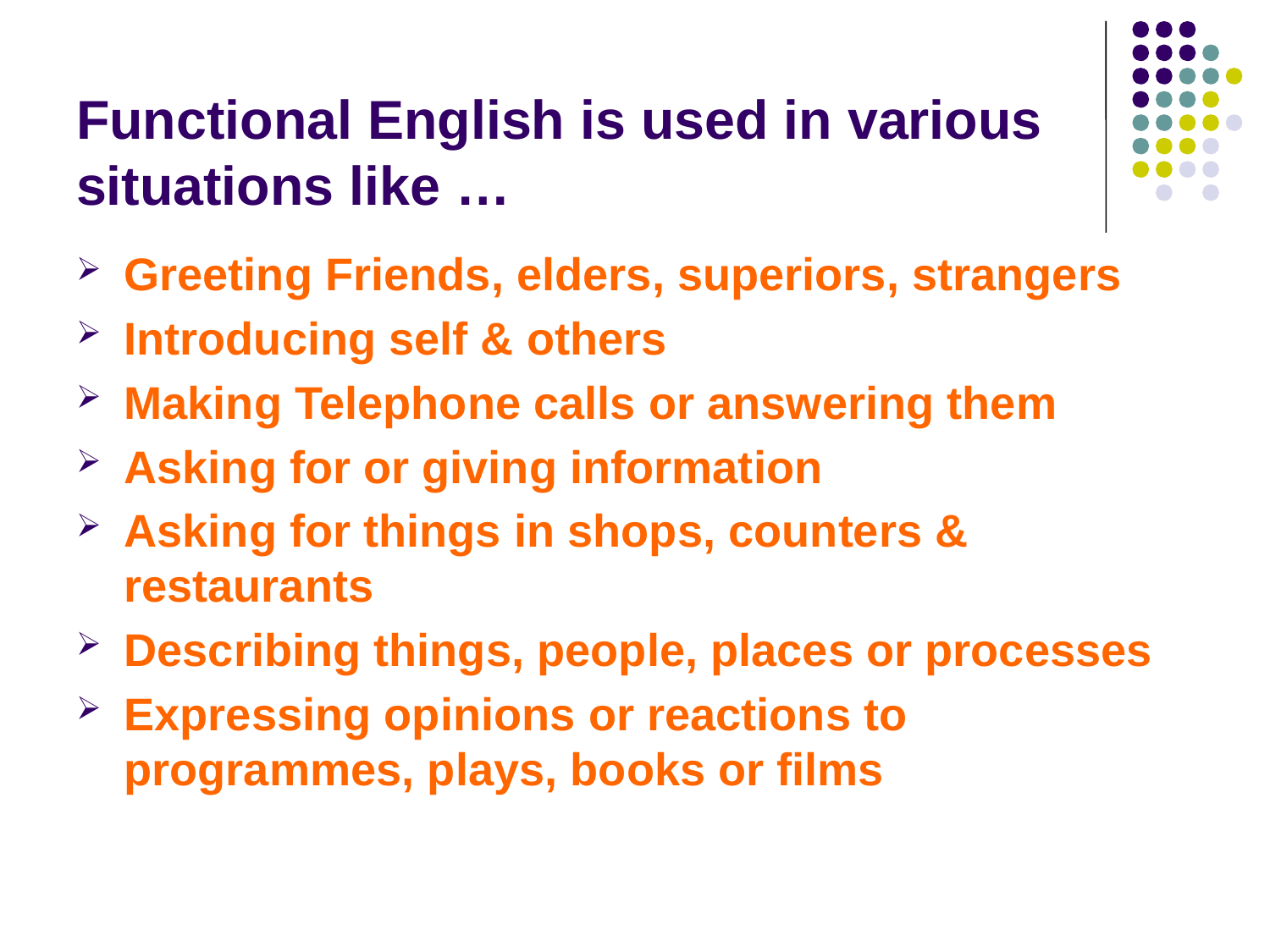

# Functional English is used in various situations like …
Greeting Friends, elders, superiors, strangers
Introducing self & others
Making Telephone calls or answering them
Asking for or giving information
Asking for things in shops, counters & restaurants
Describing things, people, places or processes
Expressing opinions or reactions to programmes, plays, books or films